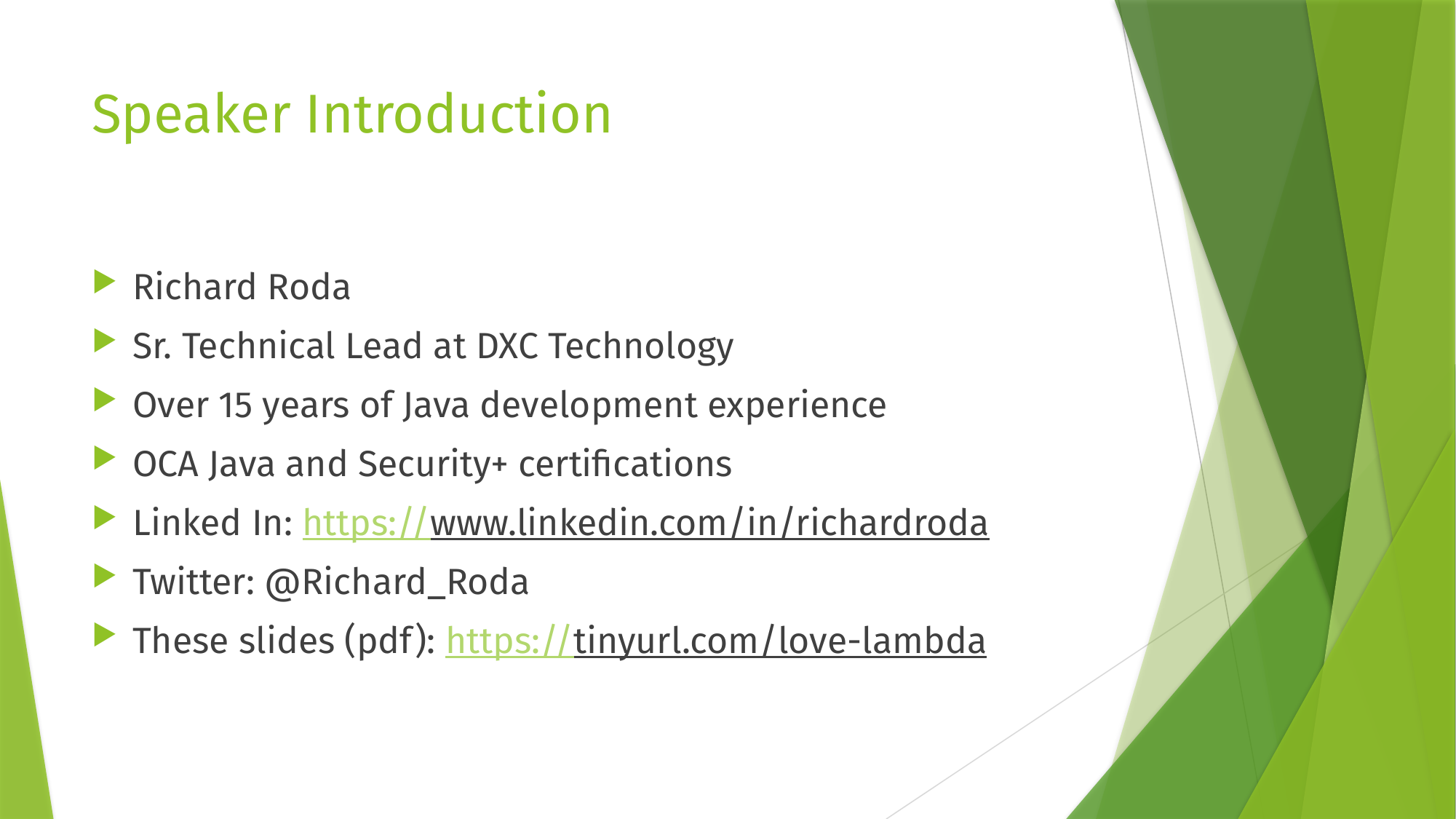

# Speaker Introduction
Richard Roda
Sr. Technical Lead at DXC Technology
Over 15 years of Java development experience
OCA Java and Security+ certifications
Linked In: https://www.linkedin.com/in/richardroda
Twitter: @Richard_Roda
These slides (pdf): https://tinyurl.com/love-lambda